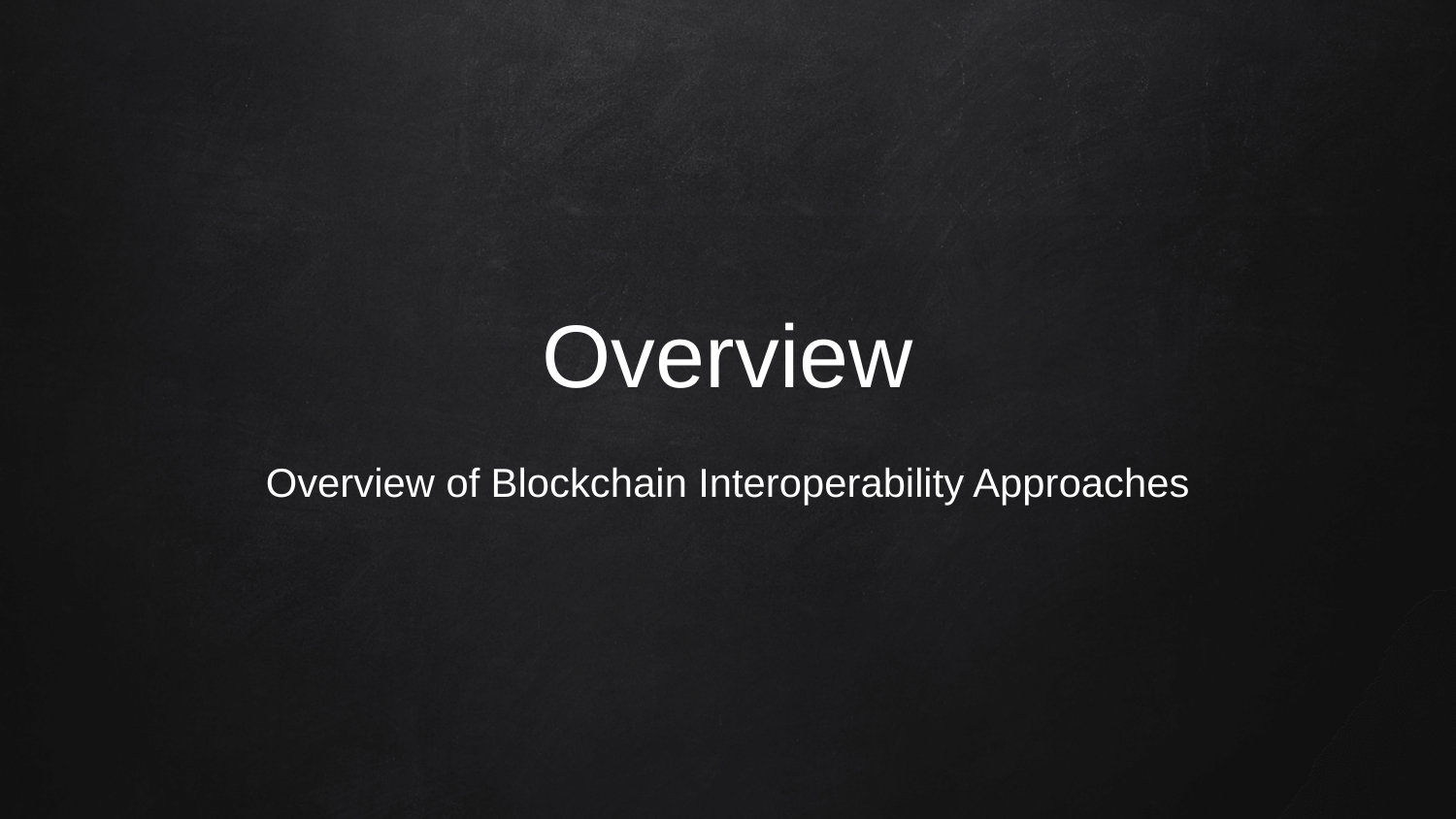

# Overview
Overview of Blockchain Interoperability Approaches
2